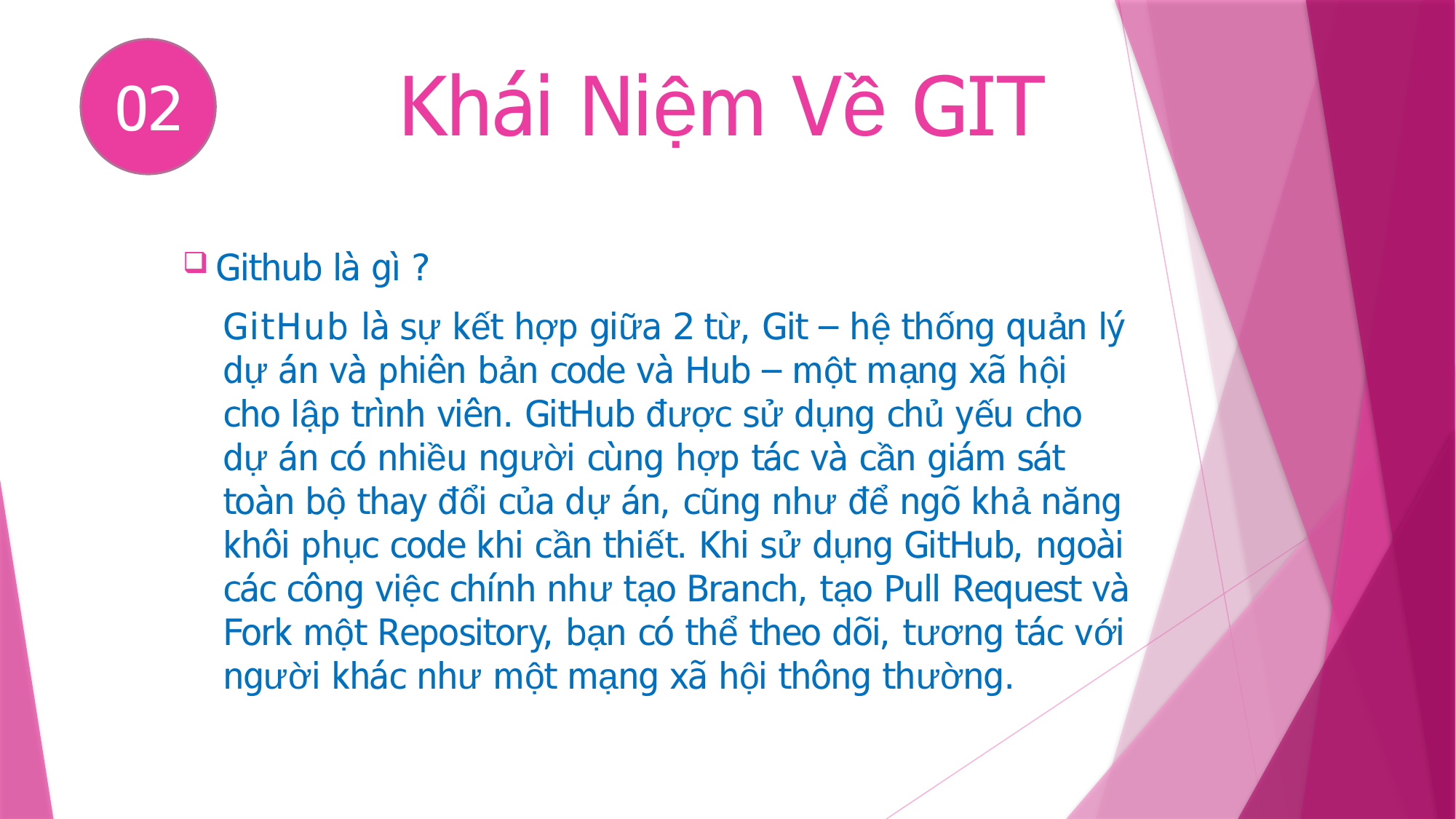

02
# Khái Niệm Về GIT
Github là gì ?
GitHub là sự kết hợp giữa 2 từ, Git – hệ thống quản lý dự án và phiên bản code và Hub – một mạng xã hội cho lập trình viên. GitHub được sử dụng chủ yếu cho dự án có nhiều người cùng hợp tác và cần giám sát toàn bộ thay đổi của dự án, cũng như để ngõ khả năng khôi phục code khi cần thiết. Khi sử dụng GitHub, ngoài các công việc chính như tạo Branch, tạo Pull Request và Fork một Repository, bạn có thể theo dõi, tương tác với người khác như một mạng xã hội thông thường.